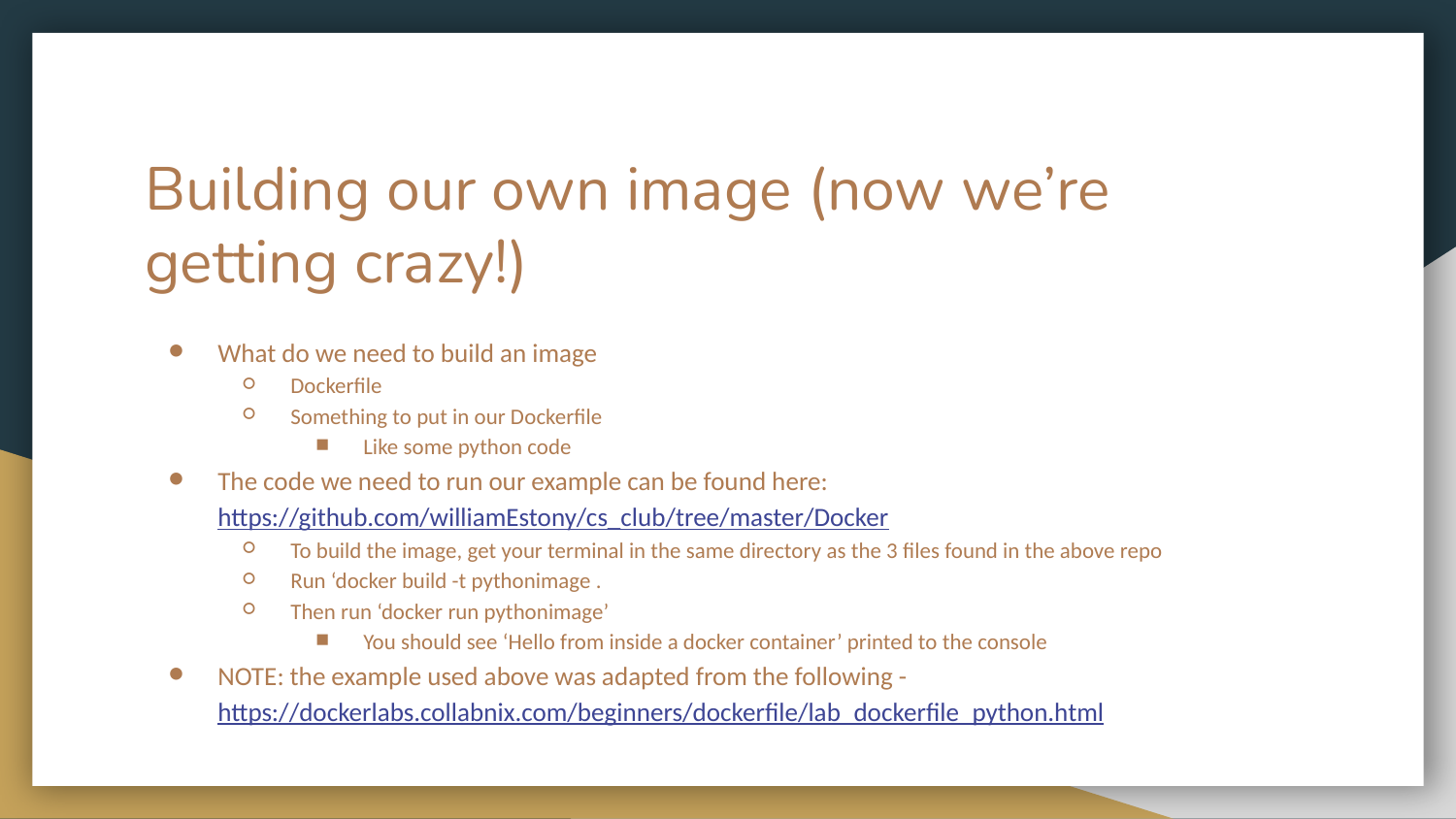

# Building our own image (now we’re getting crazy!)
What do we need to build an image
Dockerfile
Something to put in our Dockerfile
Like some python code
The code we need to run our example can be found here: https://github.com/williamEstony/cs_club/tree/master/Docker
To build the image, get your terminal in the same directory as the 3 files found in the above repo
Run ‘docker build -t pythonimage .
Then run ‘docker run pythonimage’
You should see ‘Hello from inside a docker container’ printed to the console
NOTE: the example used above was adapted from the following - https://dockerlabs.collabnix.com/beginners/dockerfile/lab_dockerfile_python.html